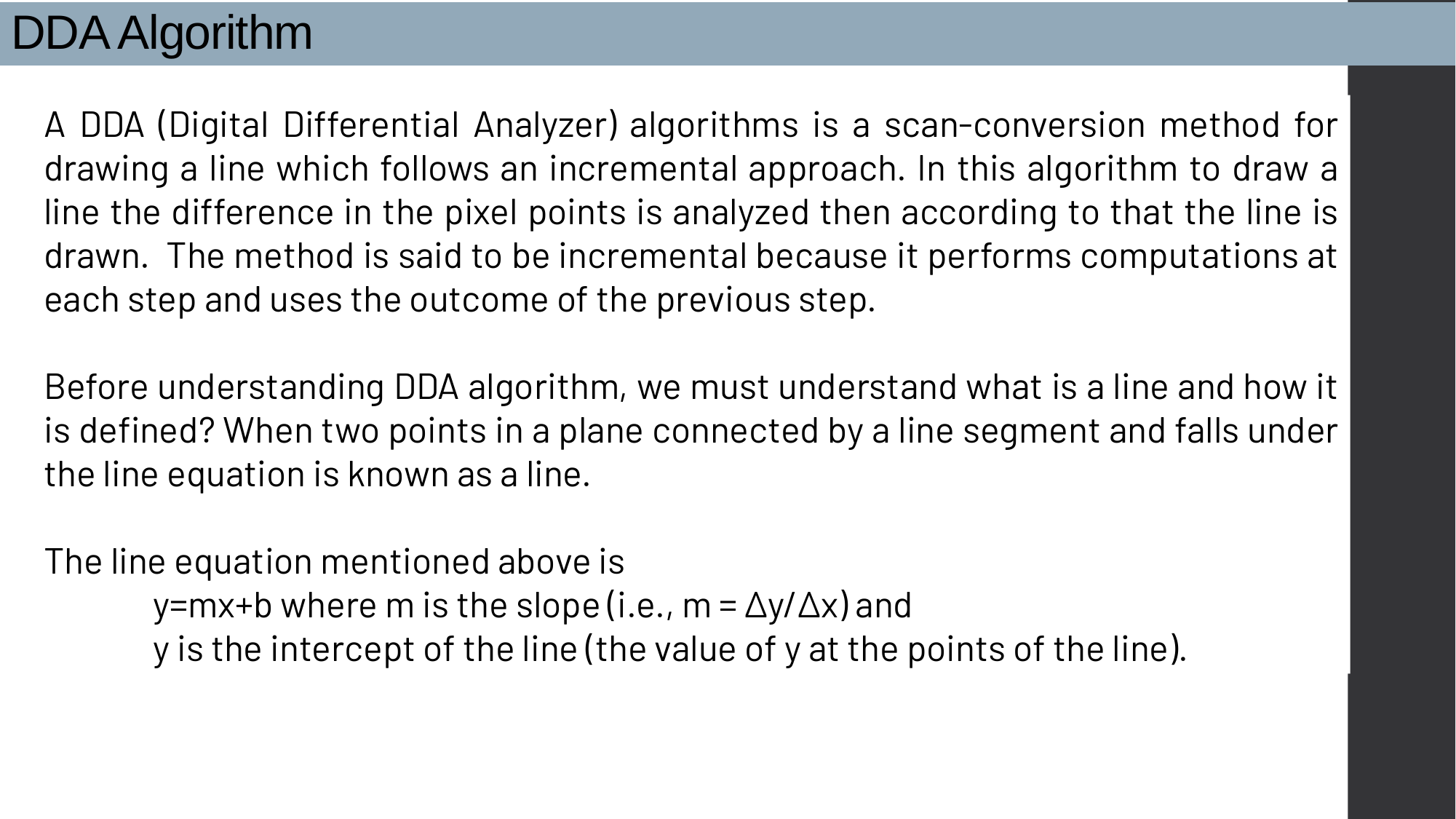

# DDA Algorithm
A DDA (Digital Differential Analyzer) algorithms is a scan-conversion method for drawing a line which follows an incremental approach. In this algorithm to draw a line the difference in the pixel points is analyzed then according to that the line is drawn.  The method is said to be incremental because it performs computations at each step and uses the outcome of the previous step.

Before understanding DDA algorithm, we must understand what is a line and how it is defined? When two points in a plane connected by a line segment and falls under the line equation is known as a line.

The line equation mentioned above is
	y=mx+b where m is the slope (i.e., m = Δy/Δx) and
	y is the intercept of the line (the value of y at the points of the line).